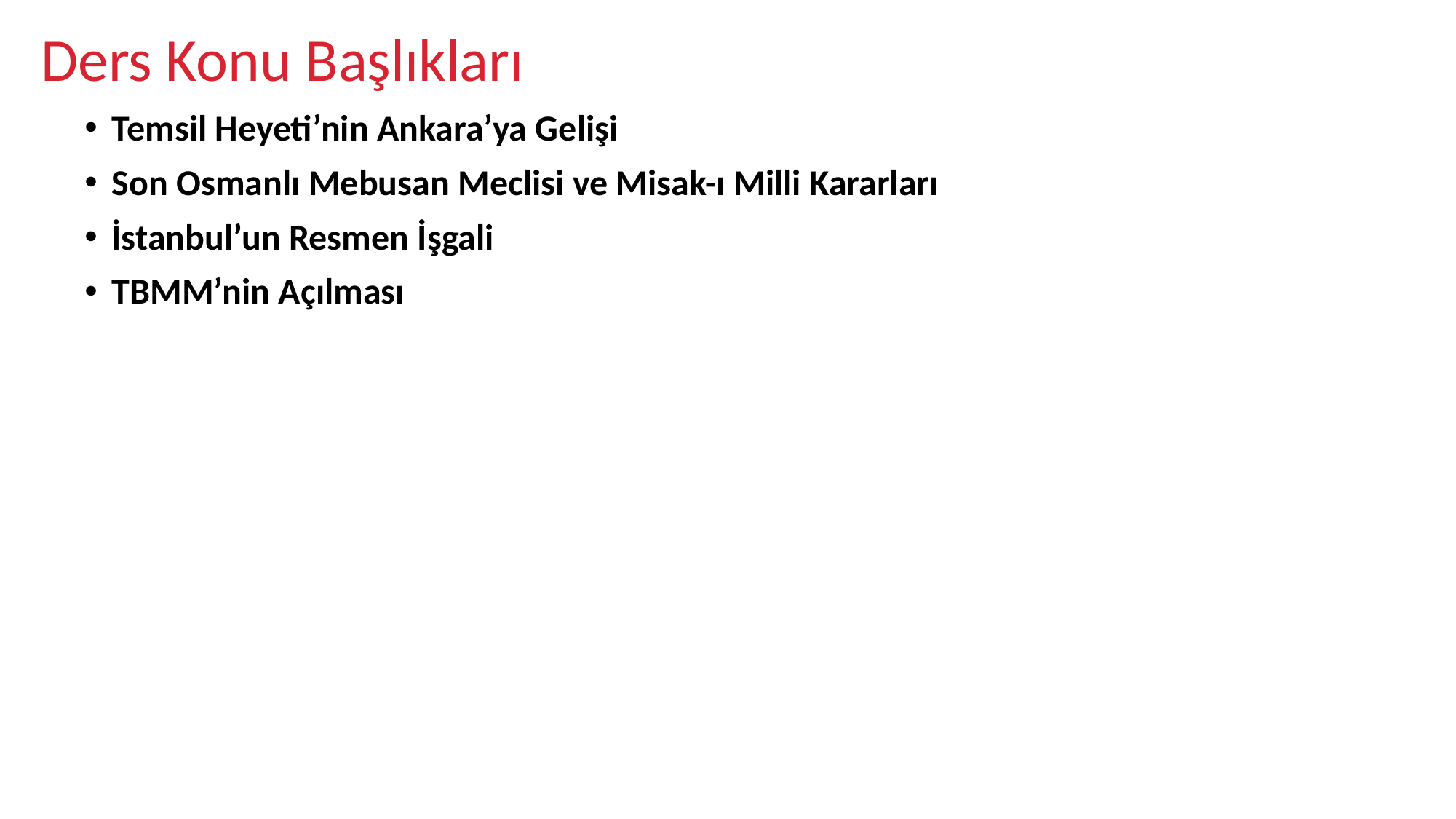

Ders Konu Başlıkları
Temsil Heyeti’nin Ankara’ya Gelişi
Son Osmanlı Mebusan Meclisi ve Misak-ı Milli Kararları
İstanbul’un Resmen İşgali
TBMM’nin Açılması